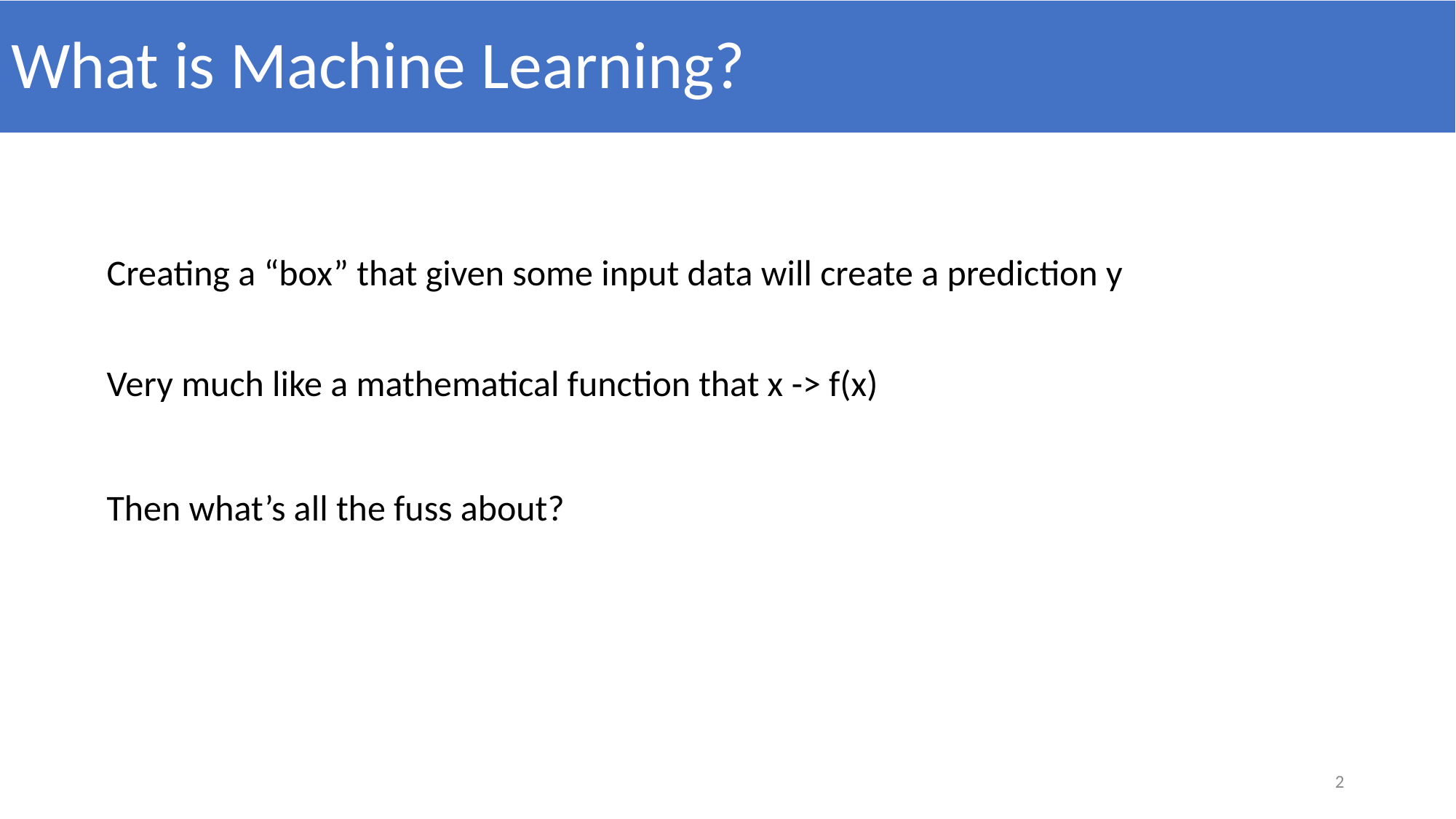

# What is Machine Learning?
Creating a “box” that given some input data will create a prediction y
Very much like a mathematical function that x -> f(x)
Then what’s all the fuss about?
2